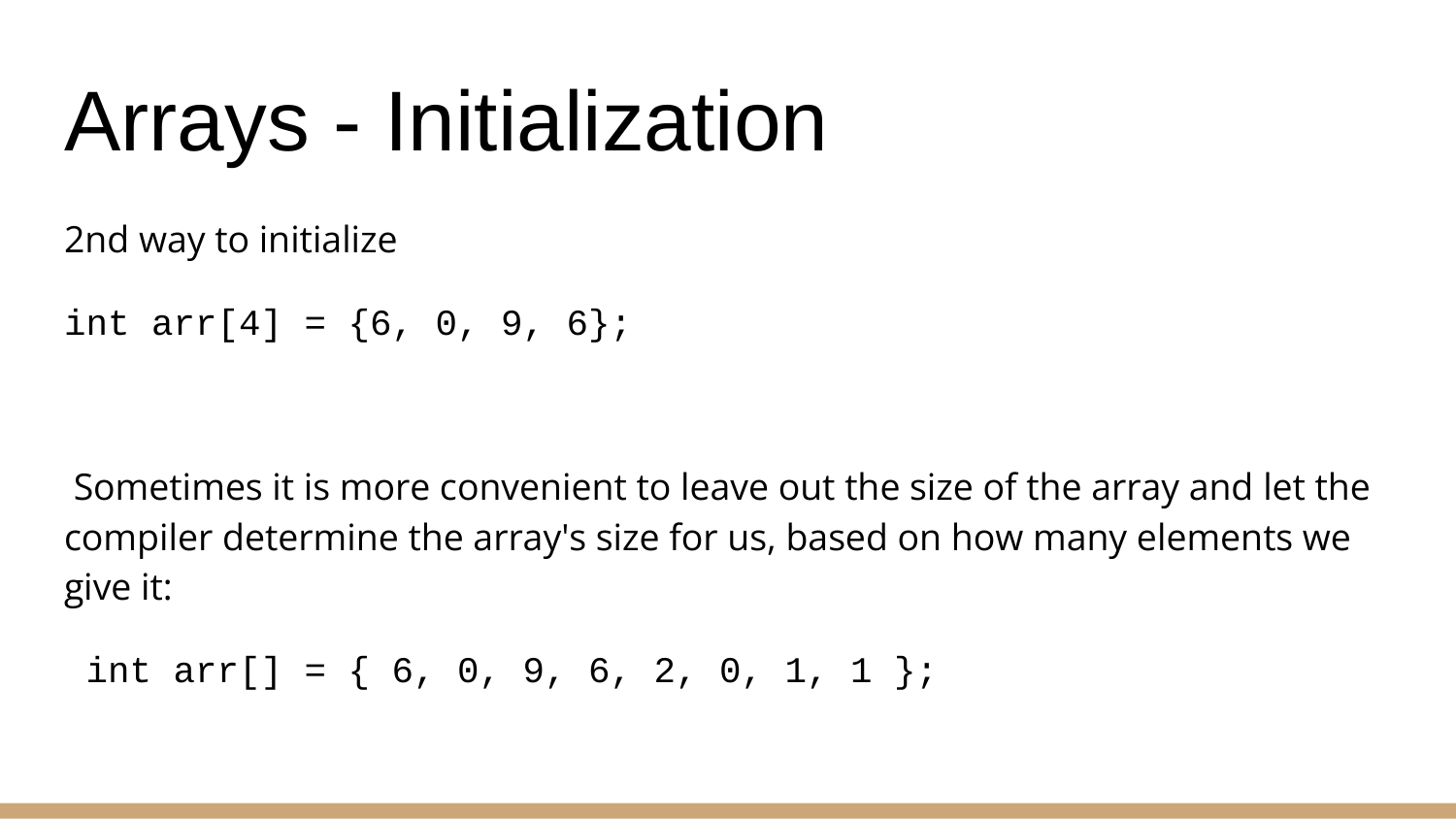

# Arrays - Initialization
2nd way to initialize
int arr[4] = {6, 0, 9, 6};

 Sometimes it is more convenient to leave out the size of the array and let the compiler determine the array's size for us, based on how many elements we give it:
 int arr[] = { 6, 0, 9, 6, 2, 0, 1, 1 };